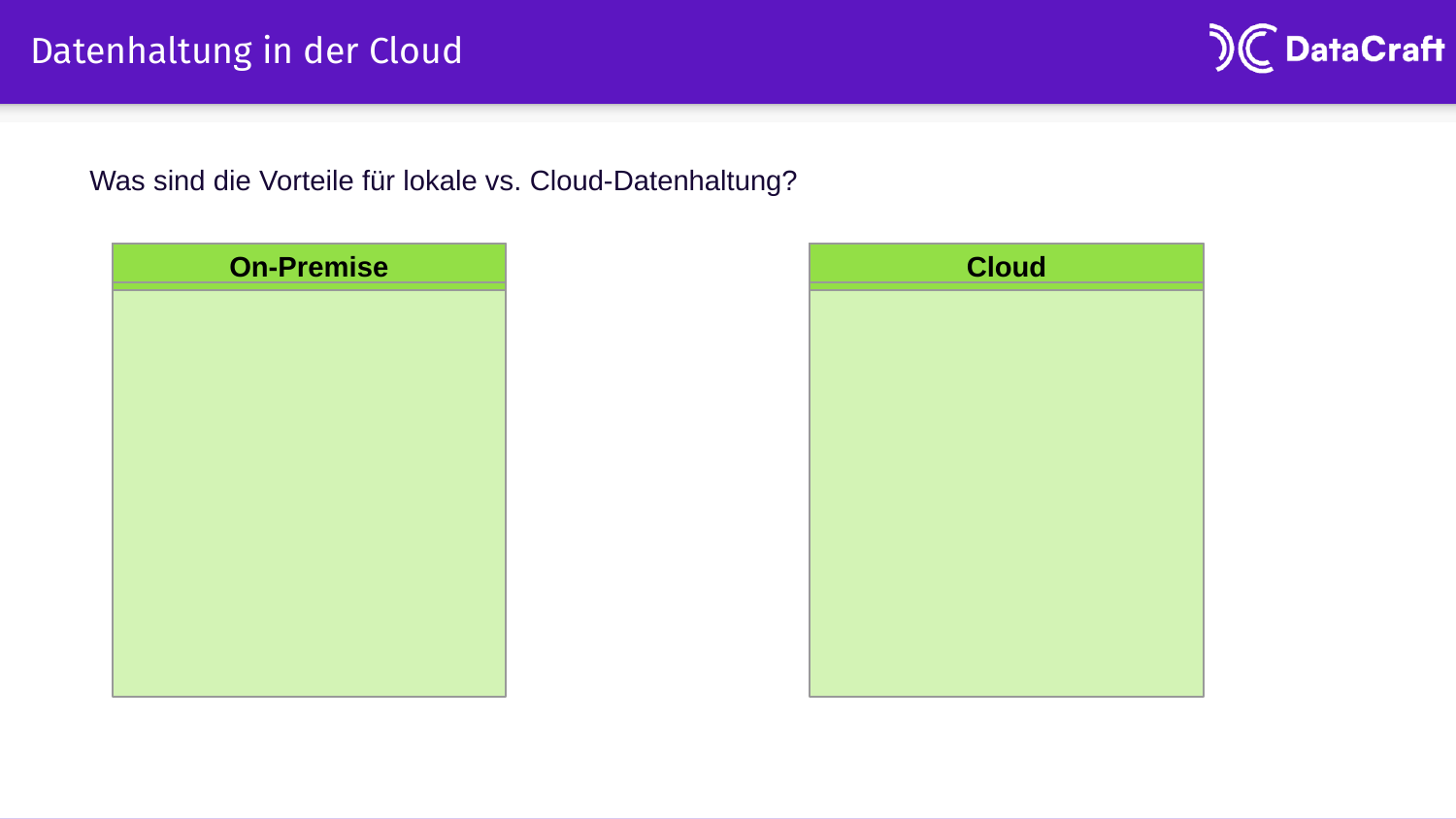

# Datenhaltung in der Cloud
Was sind die Vorteile für lokale vs. Cloud-Datenhaltung?

On-Premise

Cloud